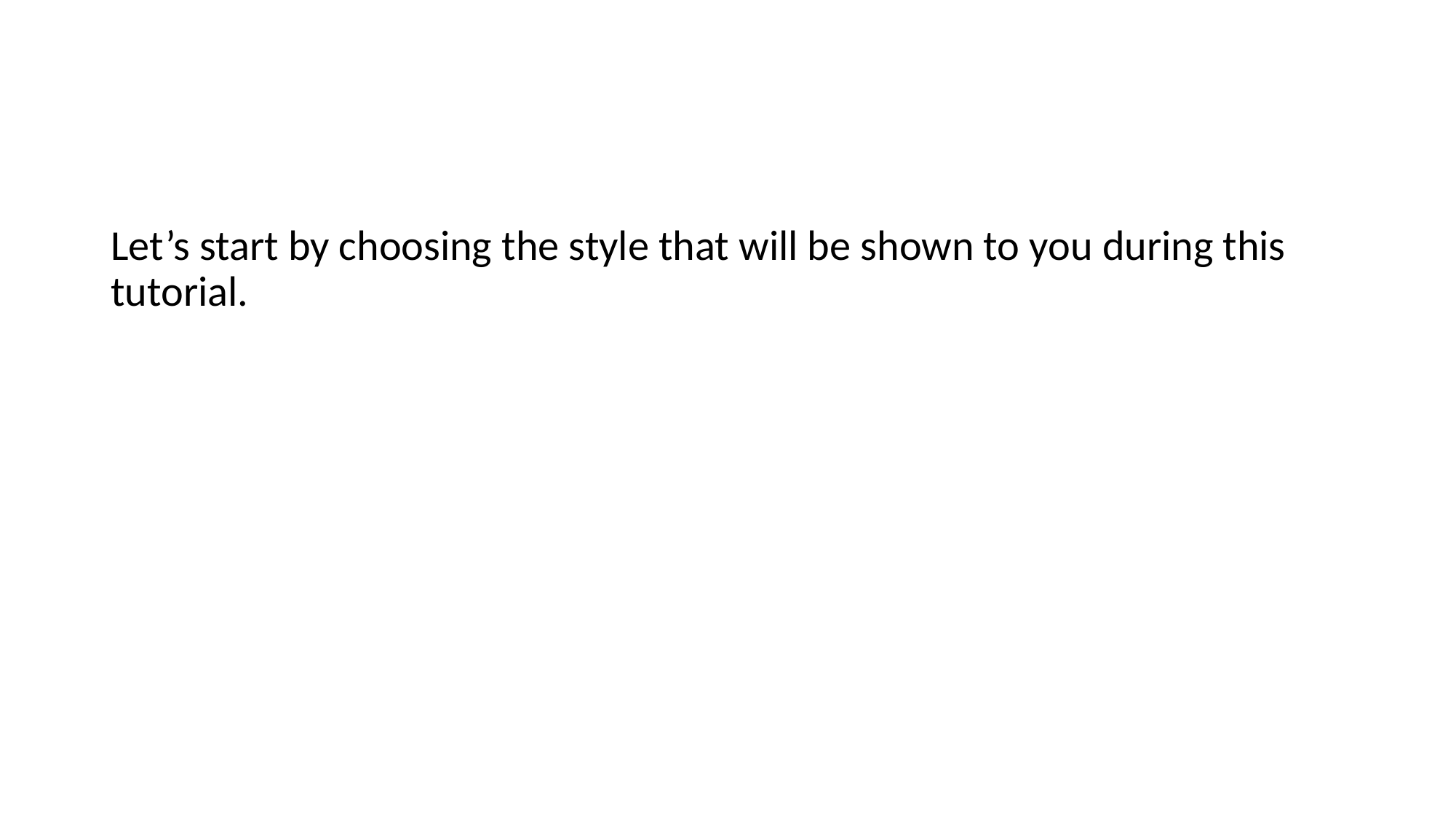

Let’s start by choosing the style that will be shown to you during this tutorial.